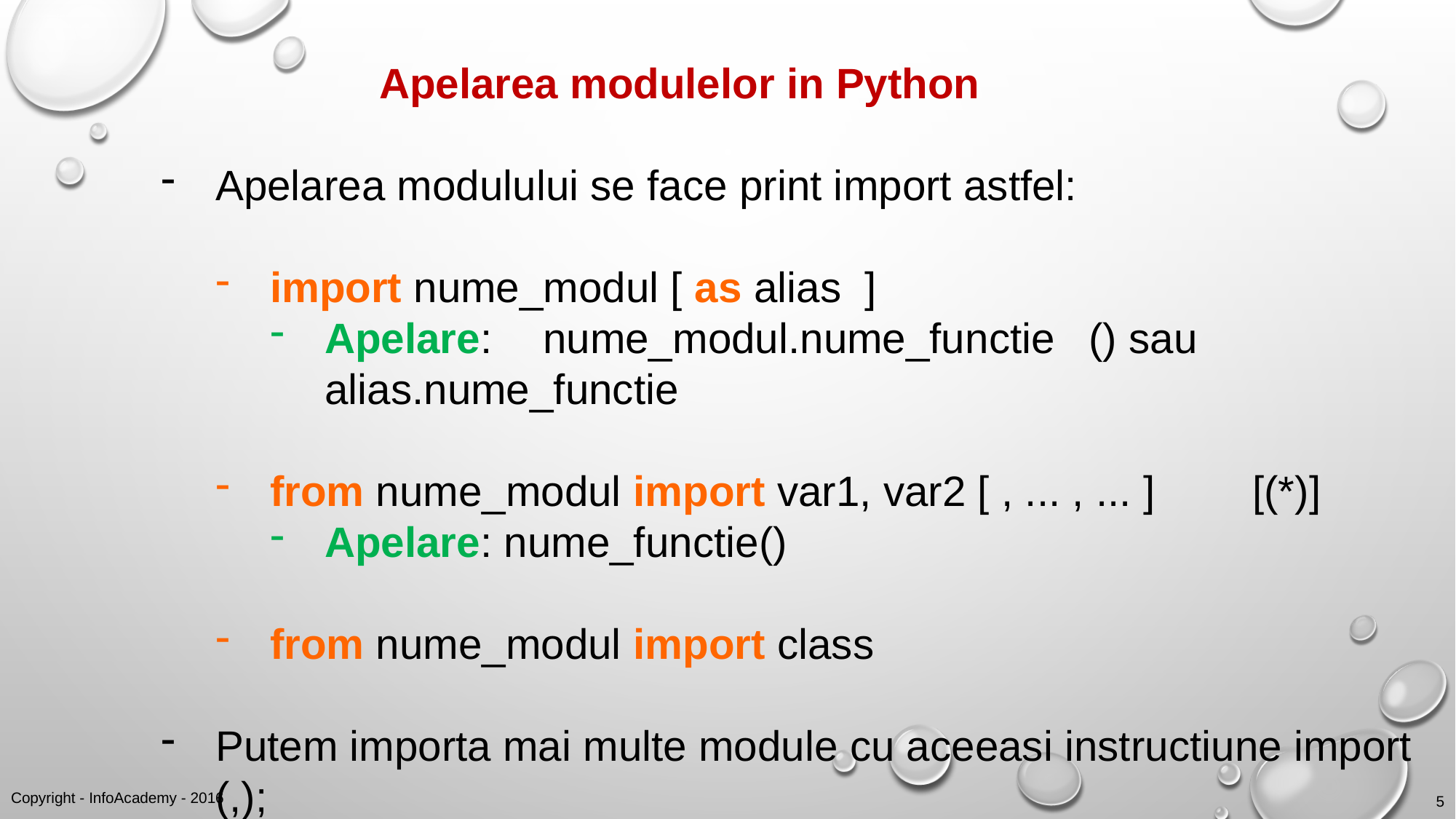

Apelarea modulelor in Python

Apelarea modulului se face print import astfel:

import nume_modul [ as alias  ]
Apelare:	nume_modul.nume_functie	() sau alias.nume_functie

from nume_modul import var1, var2 [ , ... , ... ] 	[(*)]
Apelare: nume_functie()

from nume_modul import class

Putem importa mai multe module cu aceeasi instructiune import (,);
		Exemplul 701
Copyright - InfoAcademy - 2016
5